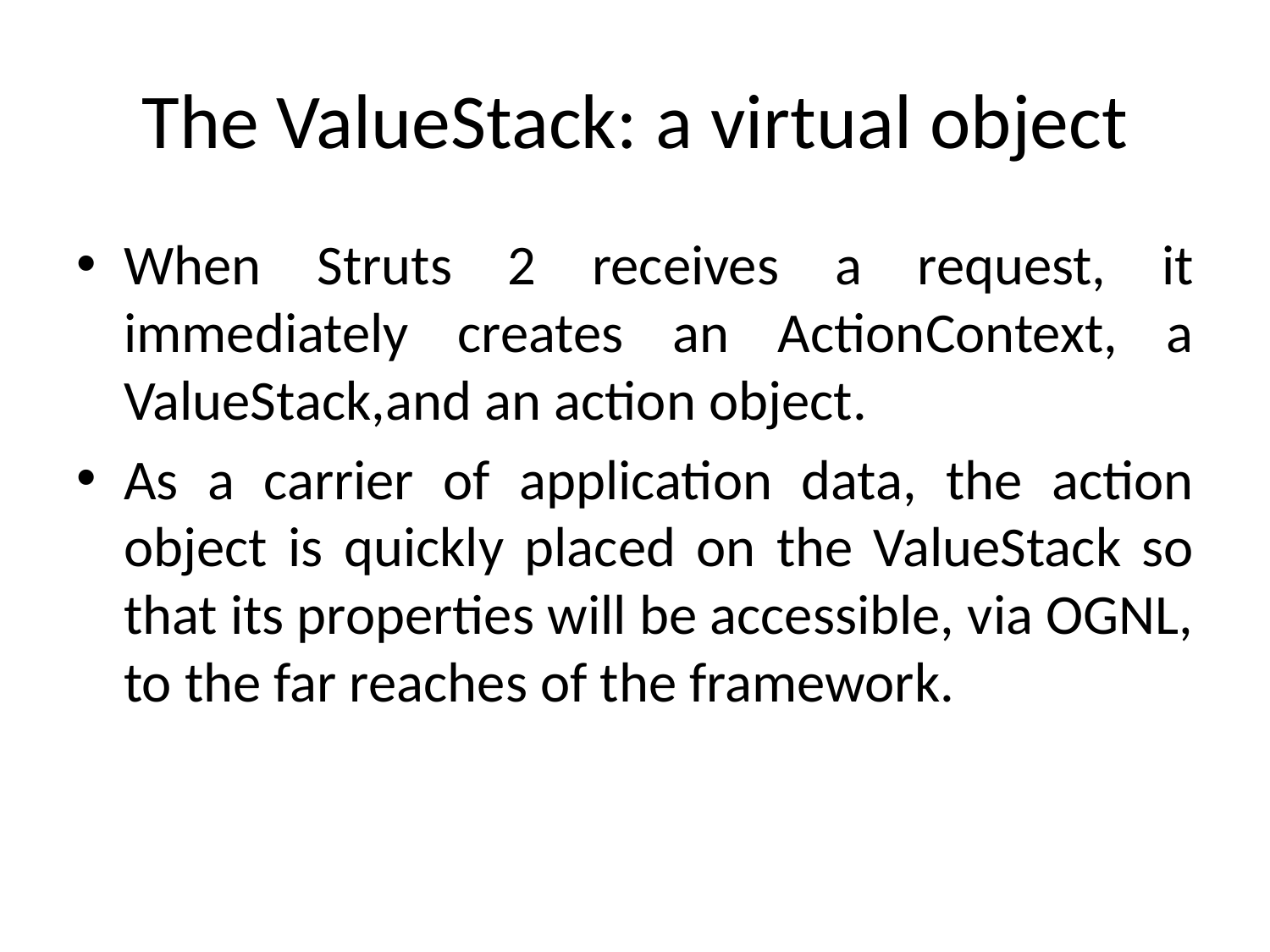

# The ValueStack: a virtual object
When Struts 2 receives a request, it immediately creates an ActionContext, a ValueStack,and an action object.
As a carrier of application data, the action object is quickly placed on the ValueStack so that its properties will be accessible, via OGNL, to the far reaches of the framework.